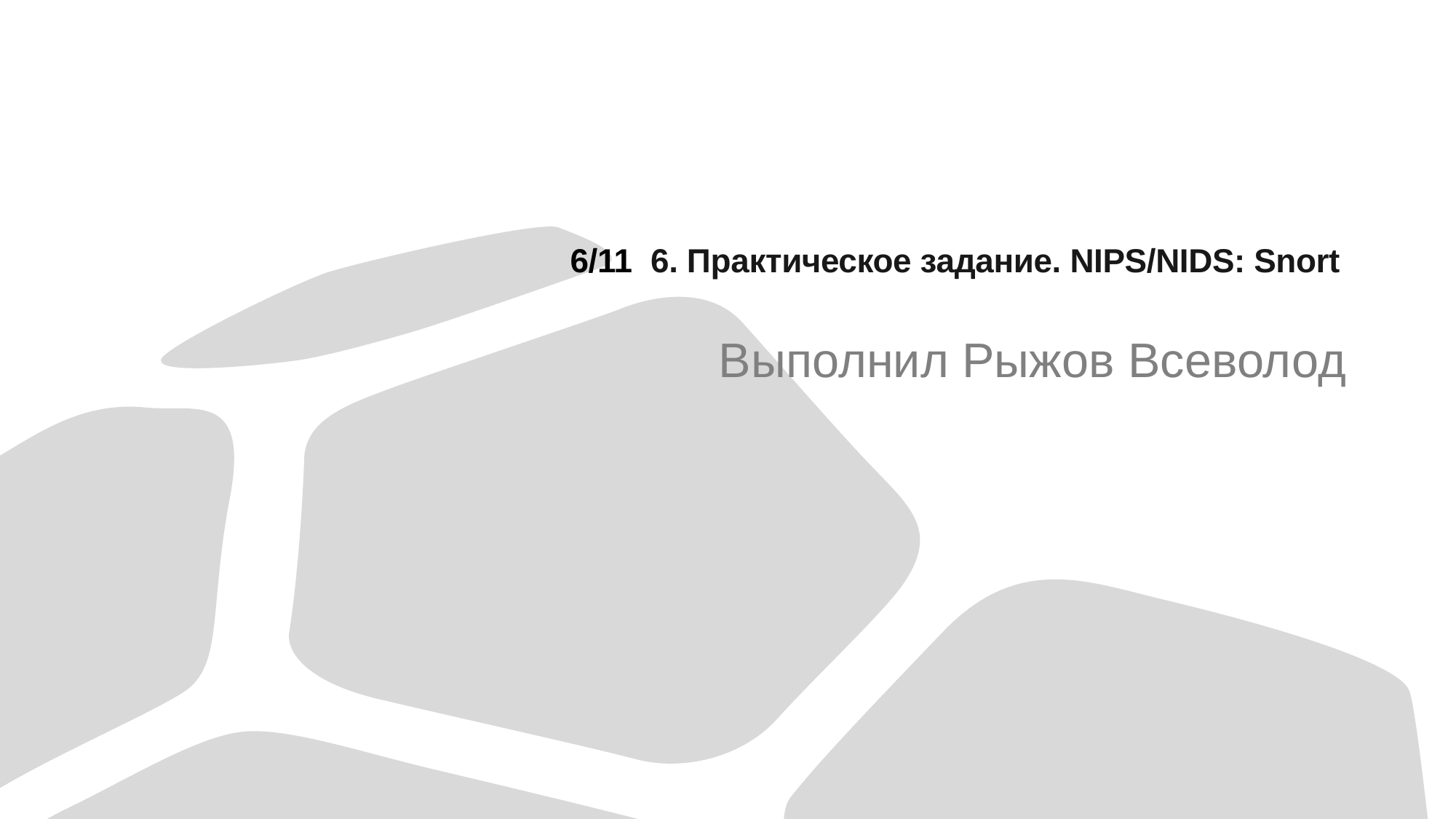

# 6/11  6. Практическое задание. NIPS/NIDS: Snort
Выполнил Рыжов Всеволод